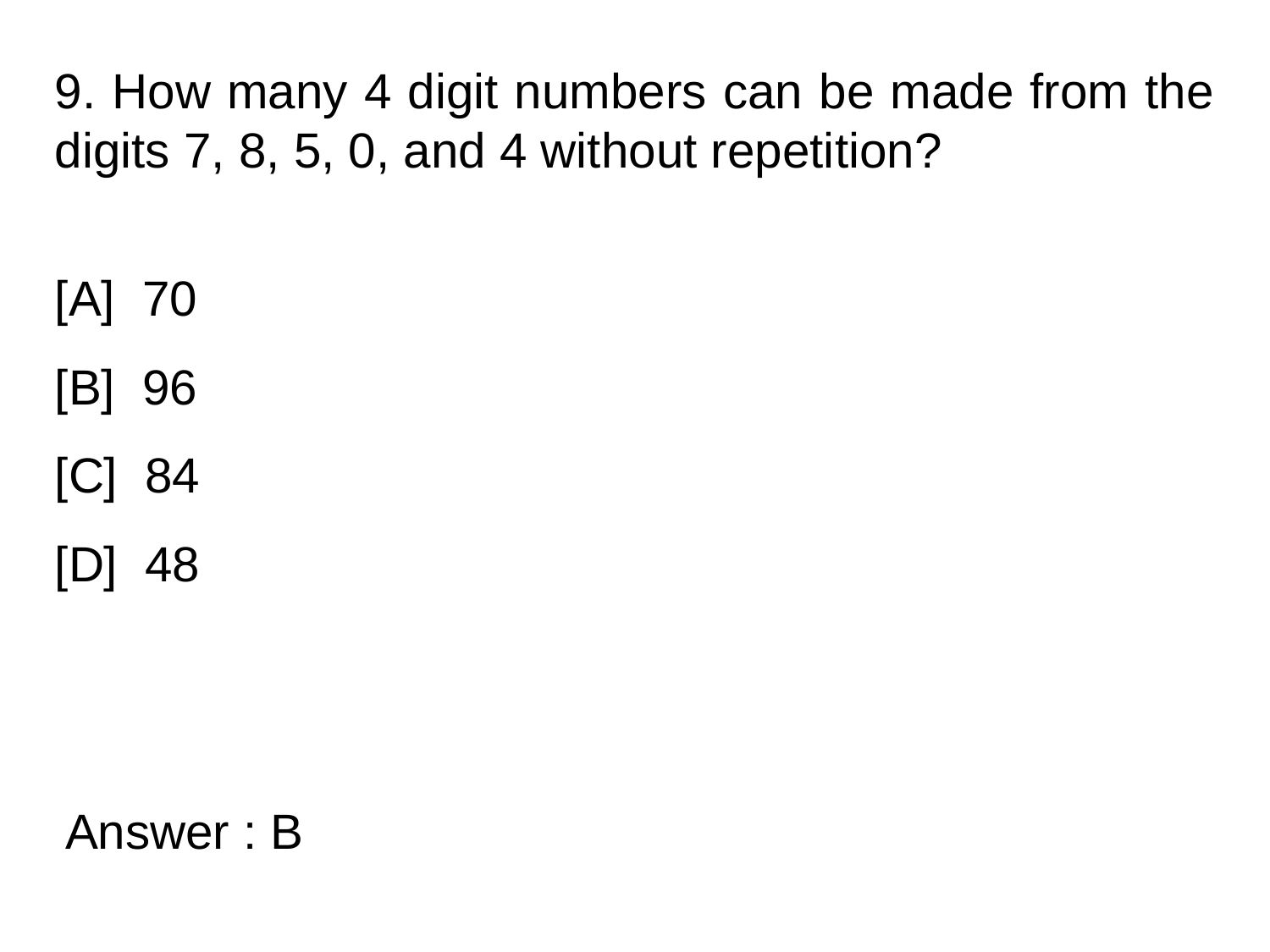

9. How many 4 digit numbers can be made from the digits 7, 8, 5, 0, and 4 without repetition?

[A]  70
[B]  96
[C]  84
[D]  48
Answer : B